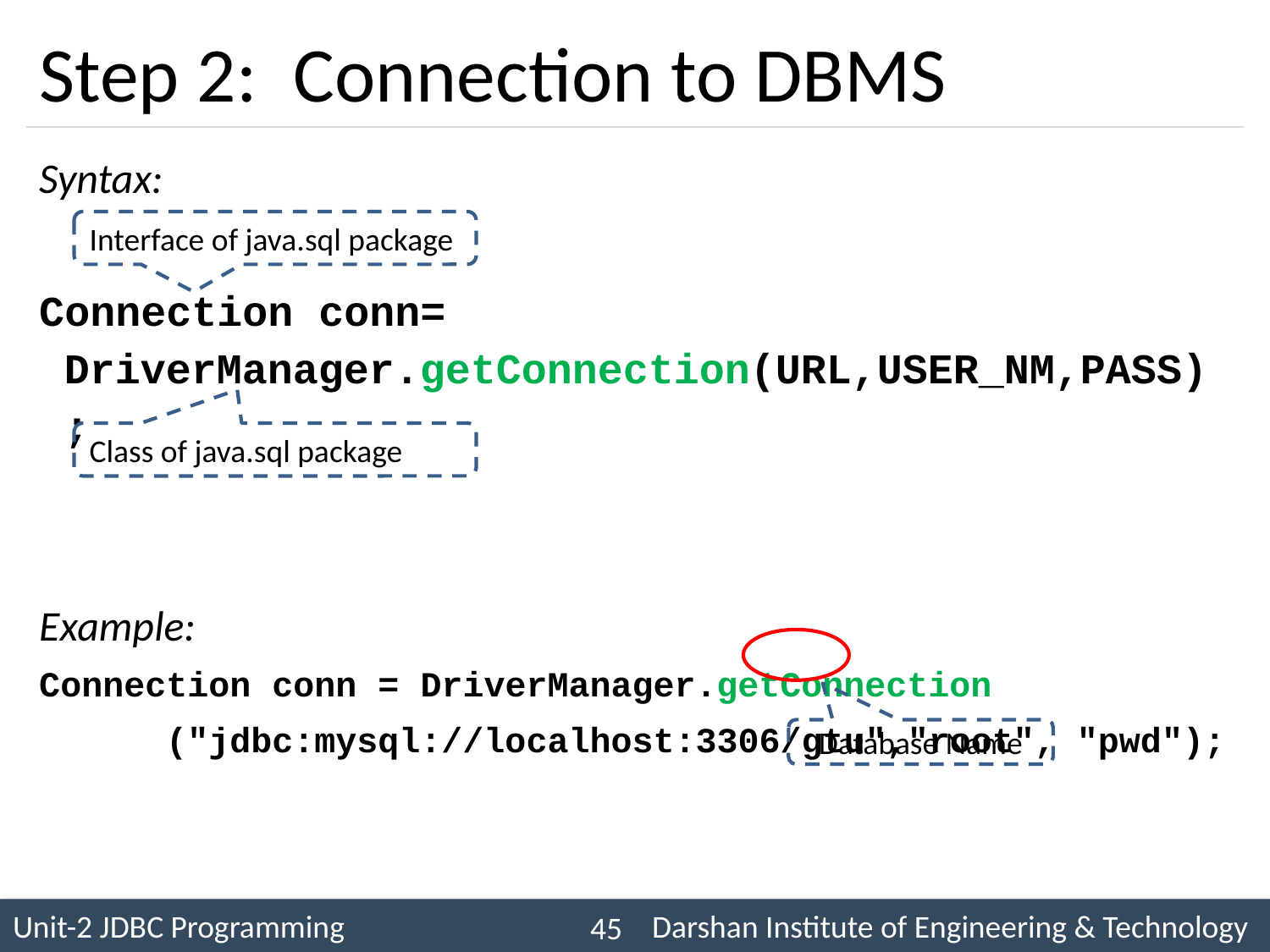

# Step 2:	Connection to DBMS
Syntax:

Connection conn= DriverManager.getConnection(URL,USER_NM,PASS);

Example:
Connection conn = DriverManager.getConnection
      ("jdbc:mysql://localhost:3306/gtu","root", "pwd");

Interface of java.sql package
Class of java.sql package

Database Name
45